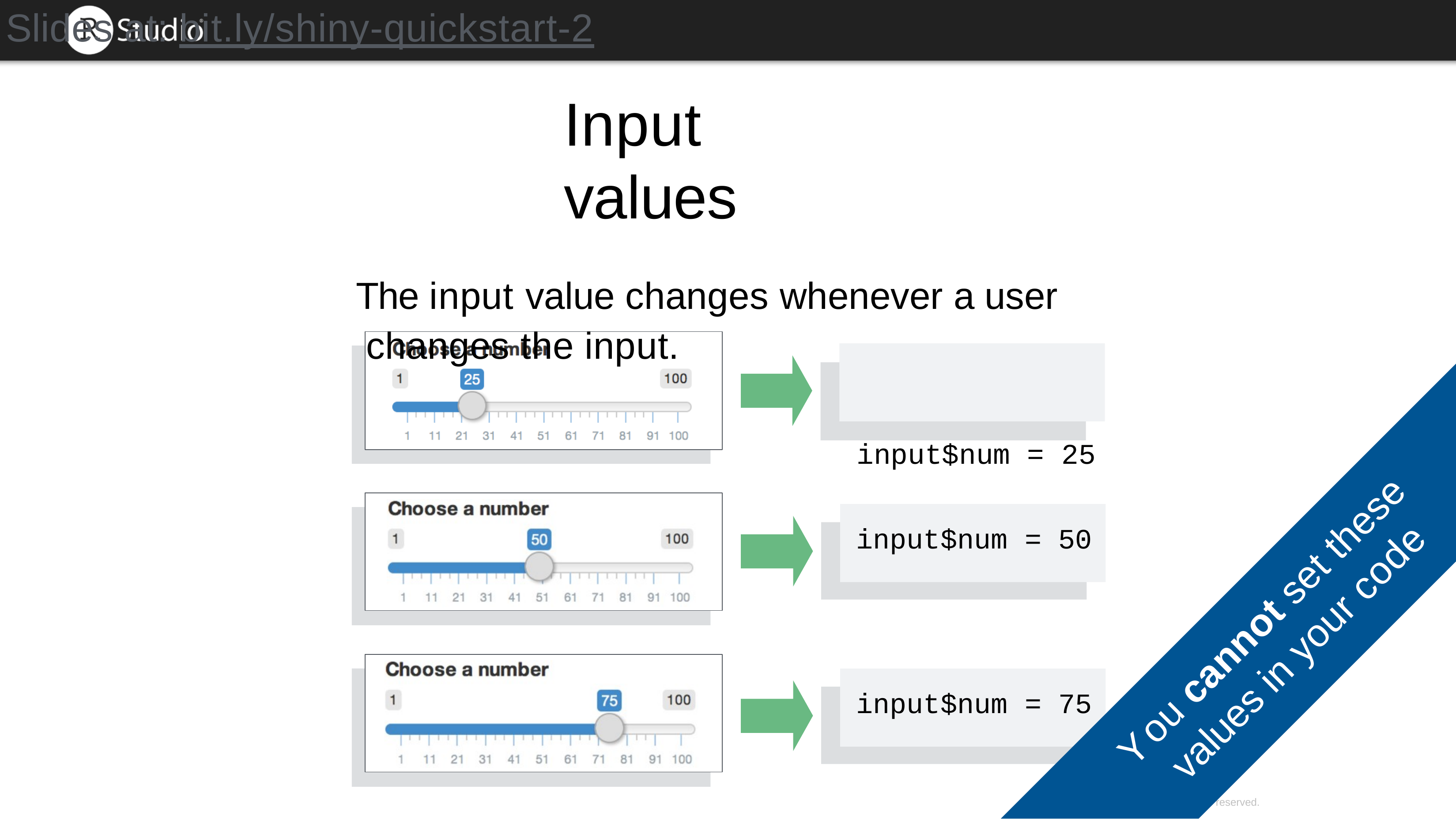

# Slides at: bit.ly/shiny-quickstart-2

Input	values
The input value changes whenever a user  changes the input.

input$num = 25

input$num = 50

ou cannot set these
values in your code

input$num = 75

Y
© 2015 RStudio, Inc. All rights reserved.